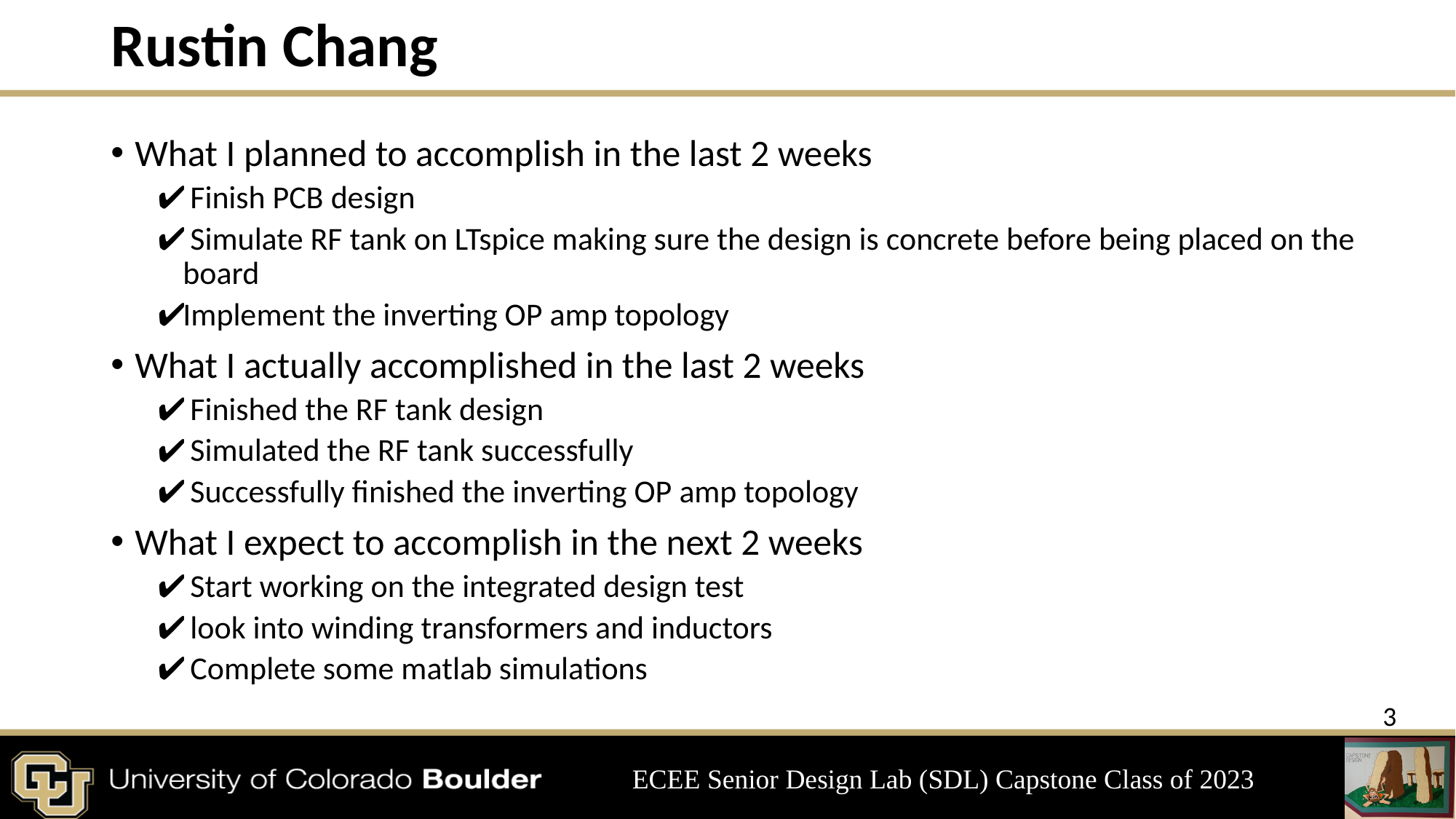

# Rustin Chang
What I planned to accomplish in the last 2 weeks
 Finish PCB design
 Simulate RF tank on LTspice making sure the design is concrete before being placed on the board
Implement the inverting OP amp topology
What I actually accomplished in the last 2 weeks
 Finished the RF tank design
 Simulated the RF tank successfully
 Successfully finished the inverting OP amp topology
What I expect to accomplish in the next 2 weeks
 Start working on the integrated design test
 look into winding transformers and inductors
 Complete some matlab simulations
3